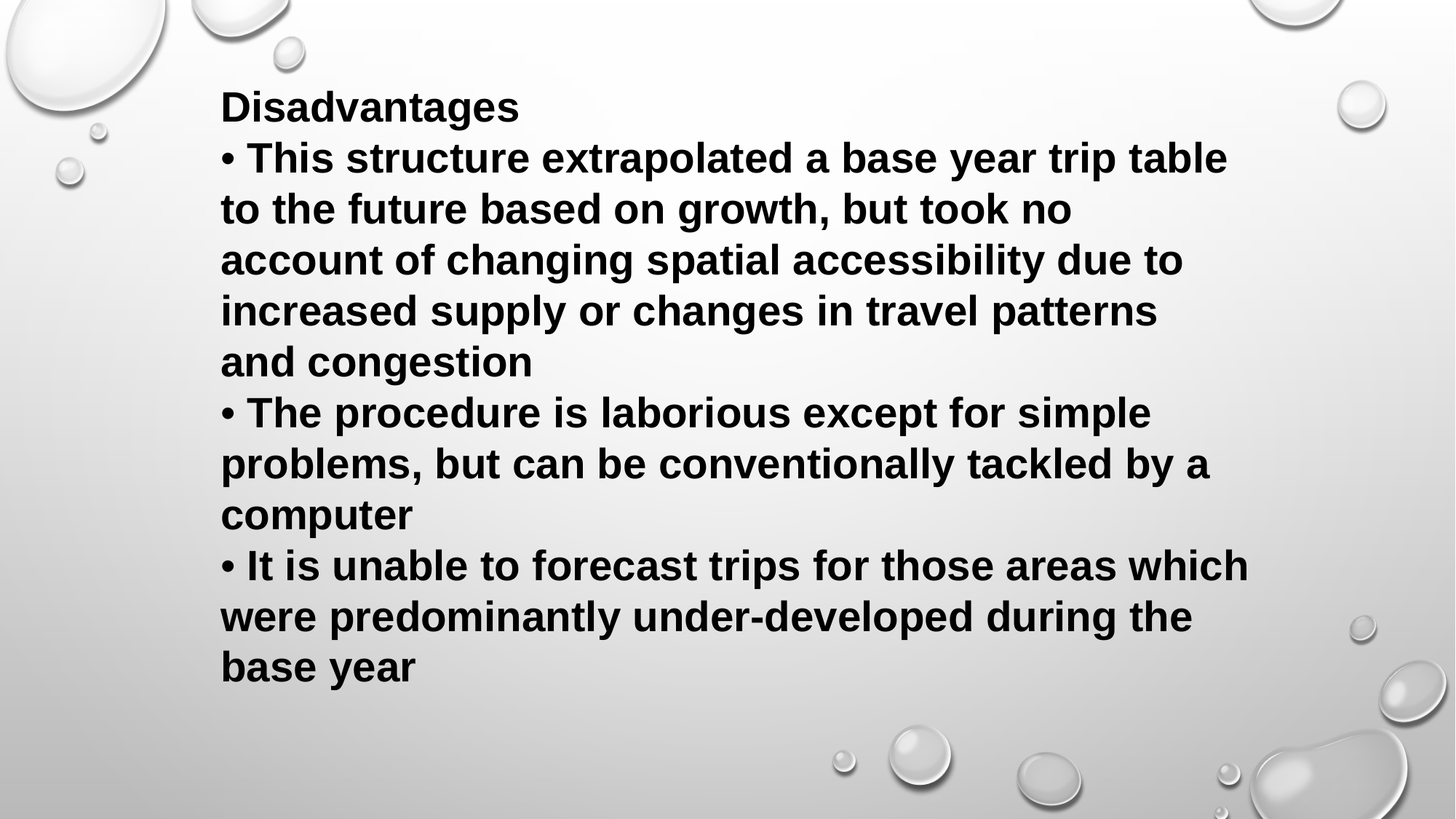

Disadvantages
• This structure extrapolated a base year trip table
to the future based on growth, but took no
account of changing spatial accessibility due to
increased supply or changes in travel patterns
and congestion
• The procedure is laborious except for simple
problems, but can be conventionally tackled by a
computer
• It is unable to forecast trips for those areas which
were predominantly under-developed during the
base year
#